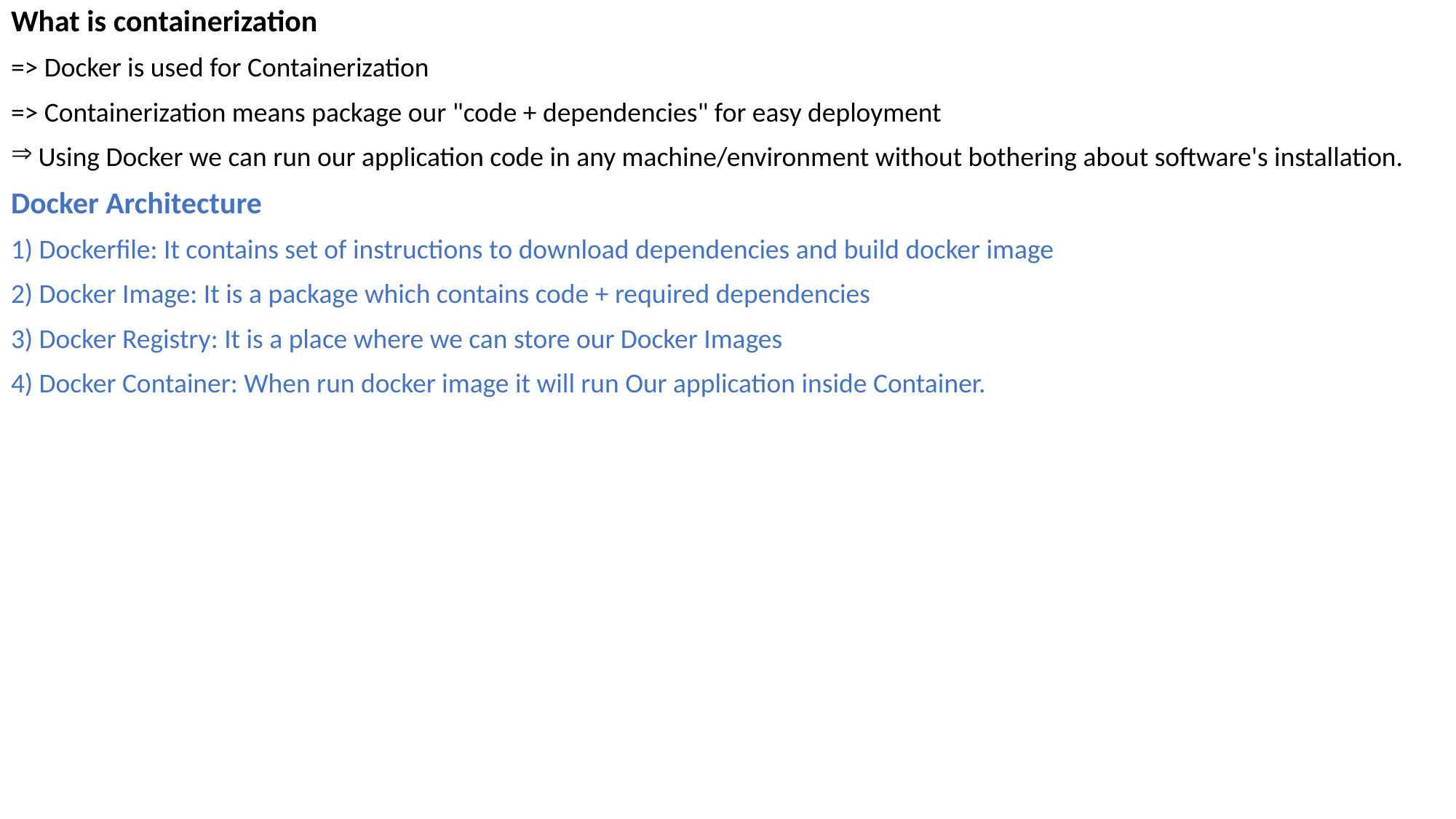

What is containerization
=> Docker is used for Containerization
=> Containerization means package our "code + dependencies" for easy deployment
Using Docker we can run our application code in any machine/environment without bothering about software's installation.
Docker Architecture
1) Dockerfile: It contains set of instructions to download dependencies and build docker image
2) Docker Image: It is a package which contains code + required dependencies
3) Docker Registry: It is a place where we can store our Docker Images
4) Docker Container: When run docker image it will run Our application inside Container.